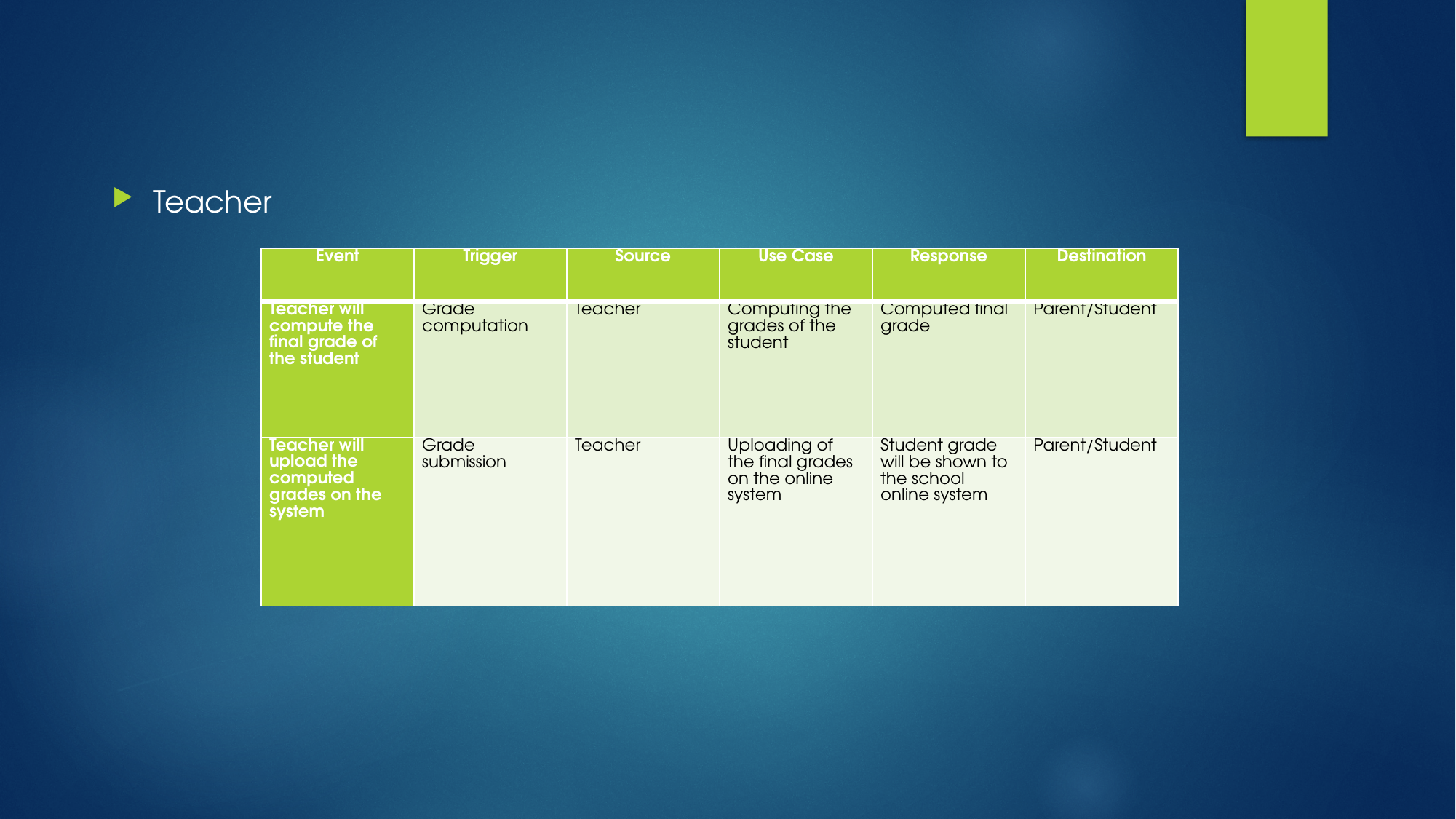

#
Teacher

| Event | Trigger | Source | Use Case | Response | Destination |
| --- | --- | --- | --- | --- | --- |
| Teacher will compute the final grade of the student | Grade computation | Teacher | Computing the grades of the student | Computed final grade | Parent/Student |
| Teacher will upload the computed grades on the system | Grade submission | Teacher | Uploading of the final grades on the online system | Student grade will be shown to the school online system | Parent/Student |